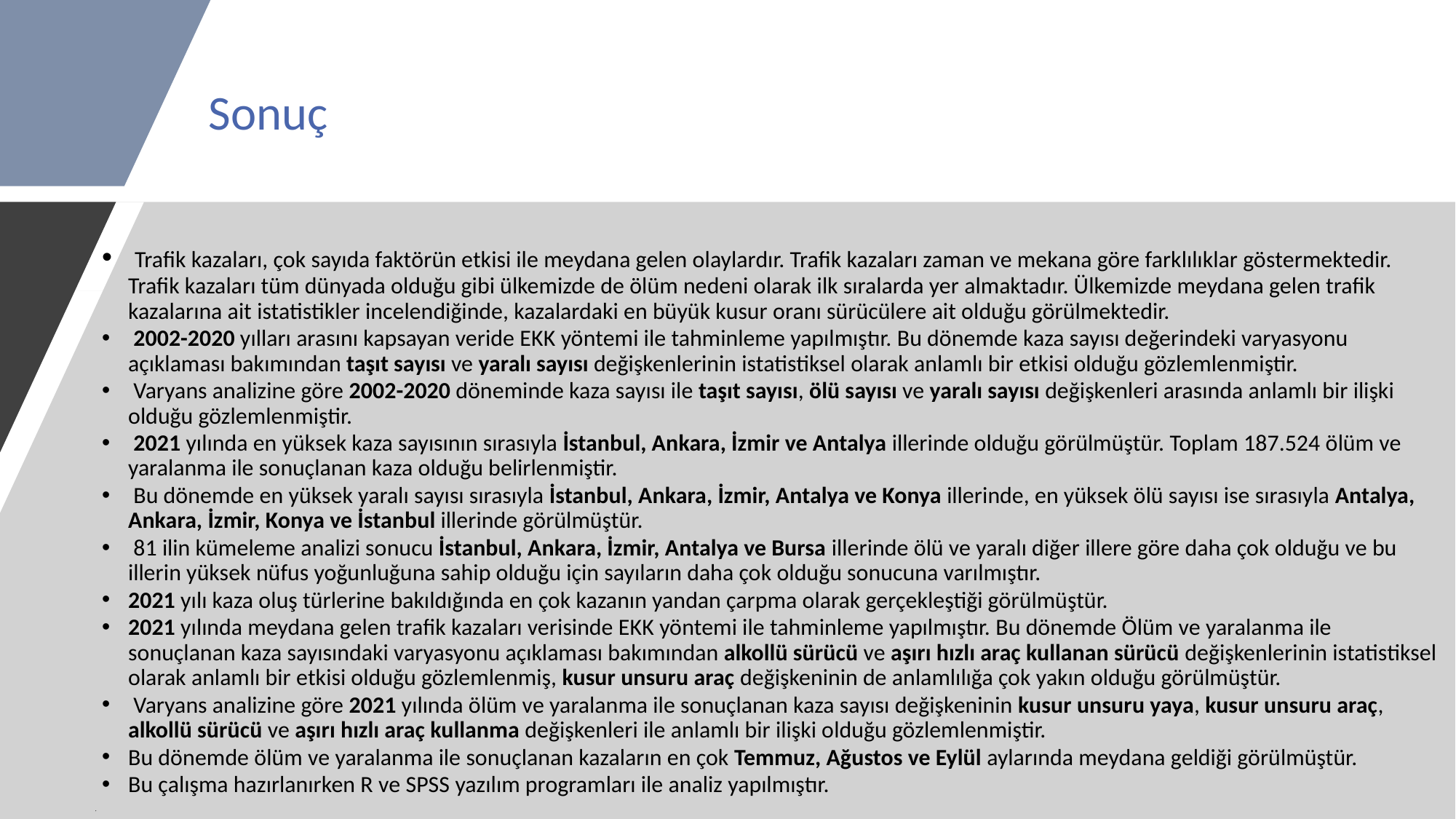

Sonuç

 Trafik kazaları, çok sayıda faktörün etkisi ile meydana gelen olaylardır. Trafik kazaları zaman ve mekana göre farklılıklar göstermektedir. Trafik kazaları tüm dünyada olduğu gibi ülkemizde de ölüm nedeni olarak ilk sıralarda yer almaktadır. Ülkemizde meydana gelen trafik kazalarına ait istatistikler incelendiğinde, kazalardaki en büyük kusur oranı sürücülere ait olduğu görülmektedir.
 2002-2020 yılları arasını kapsayan veride EKK yöntemi ile tahminleme yapılmıştır. Bu dönemde kaza sayısı değerindeki varyasyonu açıklaması bakımından taşıt sayısı ve yaralı sayısı değişkenlerinin istatistiksel olarak anlamlı bir etkisi olduğu gözlemlenmiştir.
 Varyans analizine göre 2002-2020 döneminde kaza sayısı ile taşıt sayısı, ölü sayısı ve yaralı sayısı değişkenleri arasında anlamlı bir ilişki olduğu gözlemlenmiştir.
 2021 yılında en yüksek kaza sayısının sırasıyla İstanbul, Ankara, İzmir ve Antalya illerinde olduğu görülmüştür. Toplam 187.524 ölüm ve yaralanma ile sonuçlanan kaza olduğu belirlenmiştir.
 Bu dönemde en yüksek yaralı sayısı sırasıyla İstanbul, Ankara, İzmir, Antalya ve Konya illerinde, en yüksek ölü sayısı ise sırasıyla Antalya, Ankara, İzmir, Konya ve İstanbul illerinde görülmüştür.
 81 ilin kümeleme analizi sonucu İstanbul, Ankara, İzmir, Antalya ve Bursa illerinde ölü ve yaralı diğer illere göre daha çok olduğu ve bu illerin yüksek nüfus yoğunluğuna sahip olduğu için sayıların daha çok olduğu sonucuna varılmıştır.
2021 yılı kaza oluş türlerine bakıldığında en çok kazanın yandan çarpma olarak gerçekleştiği görülmüştür.
2021 yılında meydana gelen trafik kazaları verisinde EKK yöntemi ile tahminleme yapılmıştır. Bu dönemde Ölüm ve yaralanma ile sonuçlanan kaza sayısındaki varyasyonu açıklaması bakımından alkollü sürücü ve aşırı hızlı araç kullanan sürücü değişkenlerinin istatistiksel olarak anlamlı bir etkisi olduğu gözlemlenmiş, kusur unsuru araç değişkeninin de anlamlılığa çok yakın olduğu görülmüştür.
 Varyans analizine göre 2021 yılında ölüm ve yaralanma ile sonuçlanan kaza sayısı değişkeninin kusur unsuru yaya, kusur unsuru araç, alkollü sürücü ve aşırı hızlı araç kullanma değişkenleri ile anlamlı bir ilişki olduğu gözlemlenmiştir.
Bu dönemde ölüm ve yaralanma ile sonuçlanan kazaların en çok Temmuz, Ağustos ve Eylül aylarında meydana geldiği görülmüştür.
Bu çalışma hazırlanırken R ve SPSS yazılım programları ile analiz yapılmıştır.